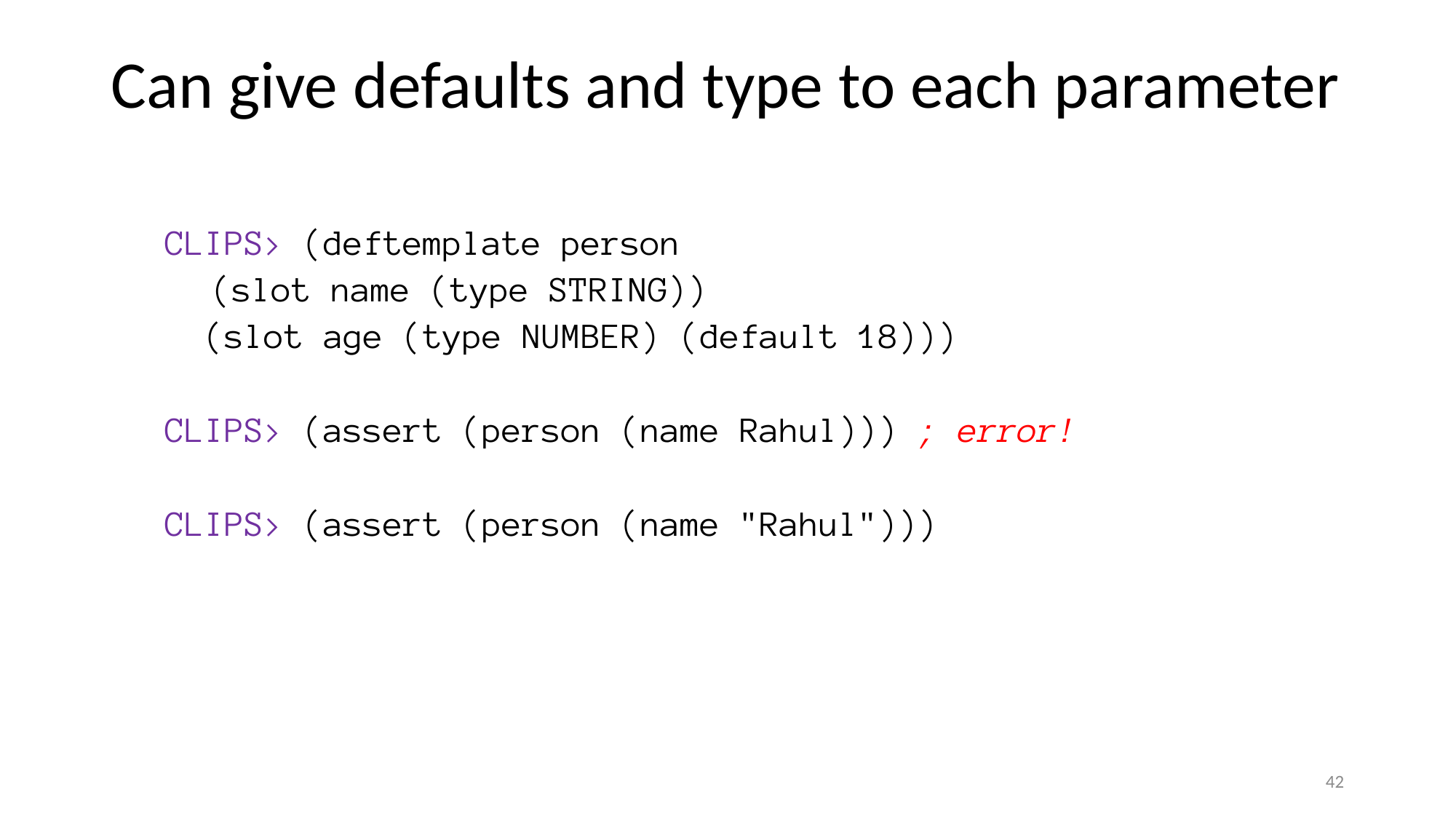

# Can give defaults and type to each parameter
CLIPS> (deftemplate person
	 (slot name (type STRING))
  (slot age (type NUMBER) (default 18)))

CLIPS> (assert (person (name Rahul))) ; error!

CLIPS> (assert (person (name "Rahul")))

42